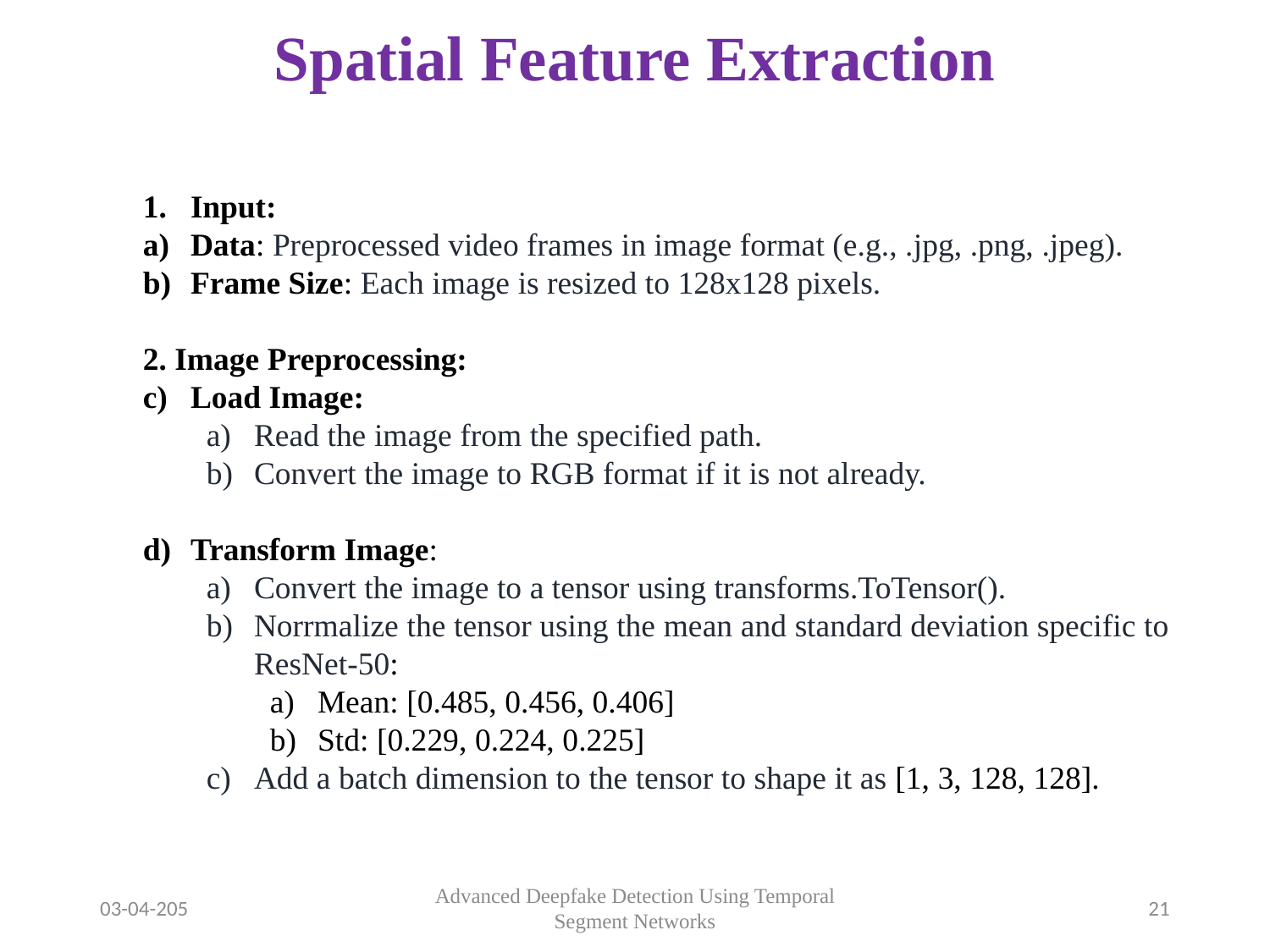

# Spatial Feature Extraction
Input:
Data: Preprocessed video frames in image format (e.g., .jpg, .png, .jpeg).
Frame Size: Each image is resized to 128x128 pixels.

2. Image Preprocessing:
Load Image:
Read the image from the specified path.
Convert the image to RGB format if it is not already.

Transform Image:
Convert the image to a tensor using transforms.ToTensor().
Norrmalize the tensor using the mean and standard deviation specific to ResNet-50:
Mean: [0.485, 0.456, 0.406]
  Std: [0.229, 0.224, 0.225]
Add a batch dimension to the tensor to shape it as [1, 3, 128, 128].

03-04-205
Advanced Deepfake Detection Using Temporal Segment Networks
21